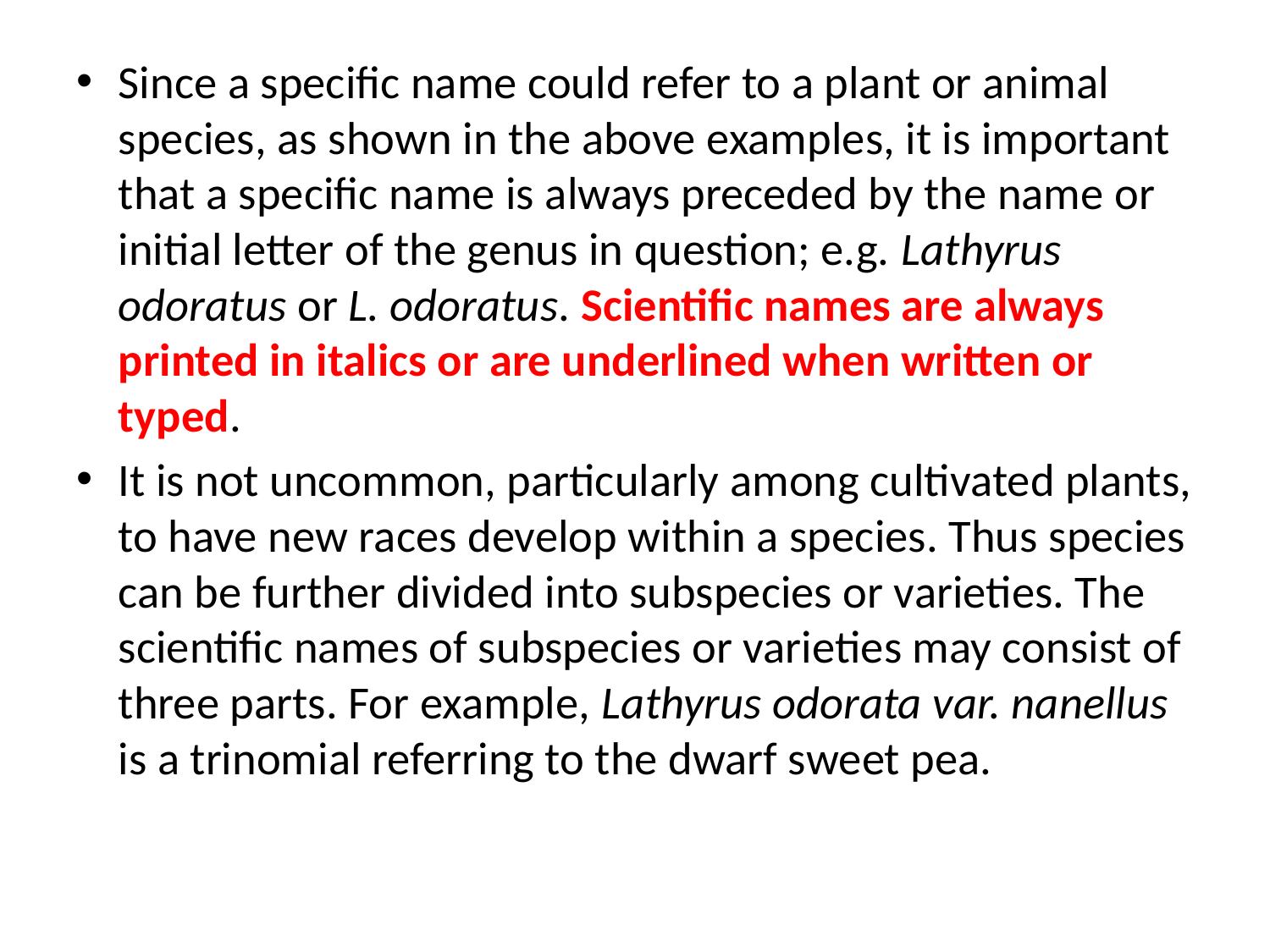

Since a specific name could refer to a plant or animal species, as shown in the above examples, it is important that a specific name is always preceded by the name or initial letter of the genus in question; e.g. Lathyrus odoratus or L. odoratus. Scientific names are always printed in italics or are underlined when written or typed.
It is not uncommon, particularly among cultivated plants, to have new races develop within a species. Thus species can be further divided into subspecies or varieties. The scientific names of subspecies or varieties may consist of three parts. For example, Lathyrus odorata var. nanellus is a trinomial referring to the dwarf sweet pea.